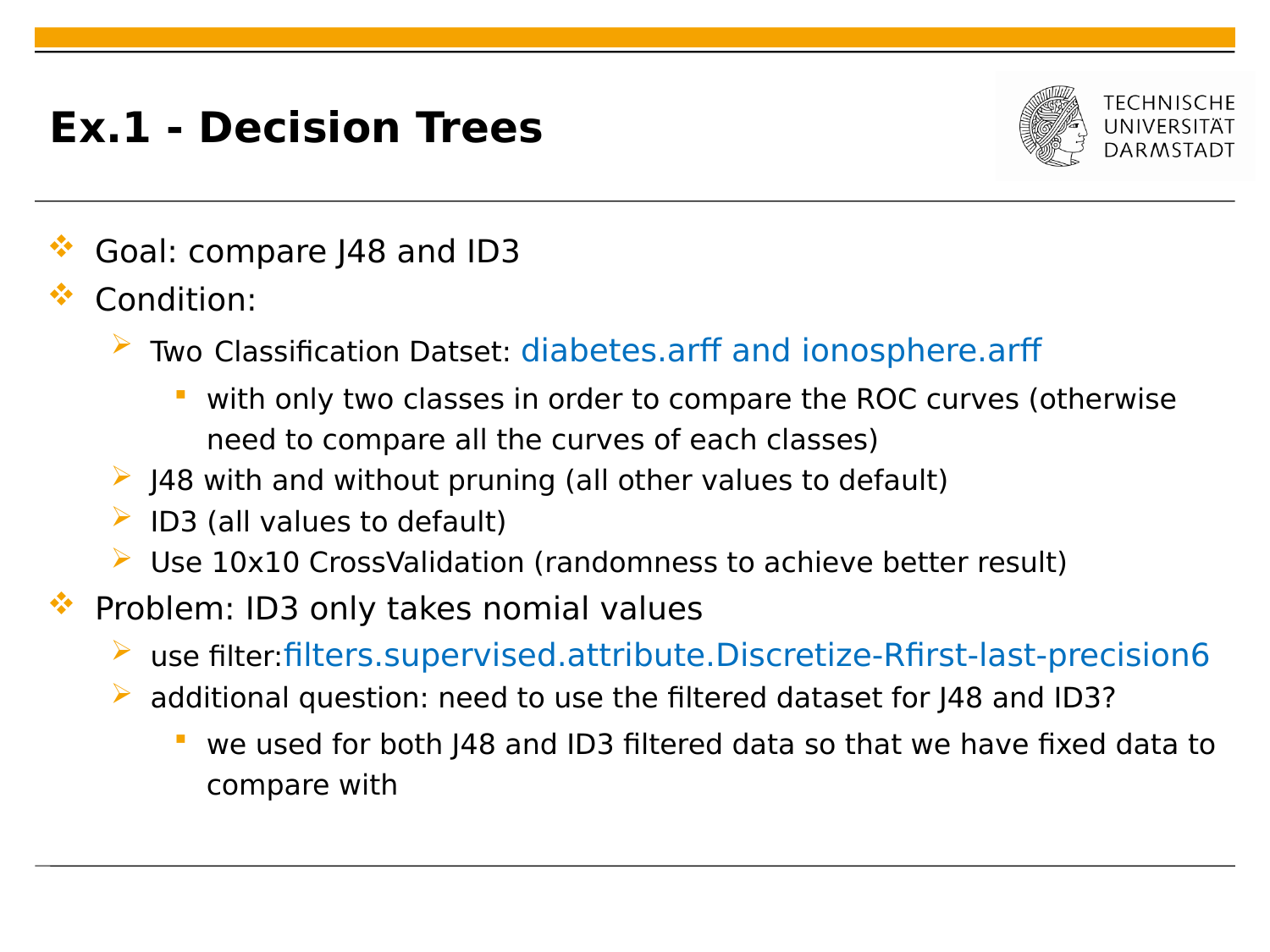

# Ex.1 - Decision Trees
Goal: compare J48 and ID3
Condition:
Two Classification Datset: diabetes.arff and ionosphere.arff
with only two classes in order to compare the ROC curves (otherwise need to compare all the curves of each classes)
J48 with and without pruning (all other values to default)
ID3 (all values to default)
Use 10x10 CrossValidation (randomness to achieve better result)
Problem: ID3 only takes nomial values
use filter:filters.supervised.attribute.Discretize-Rfirst-last-precision6
additional question: need to use the filtered dataset for J48 and ID3?
we used for both J48 and ID3 filtered data so that we have fixed data to compare with